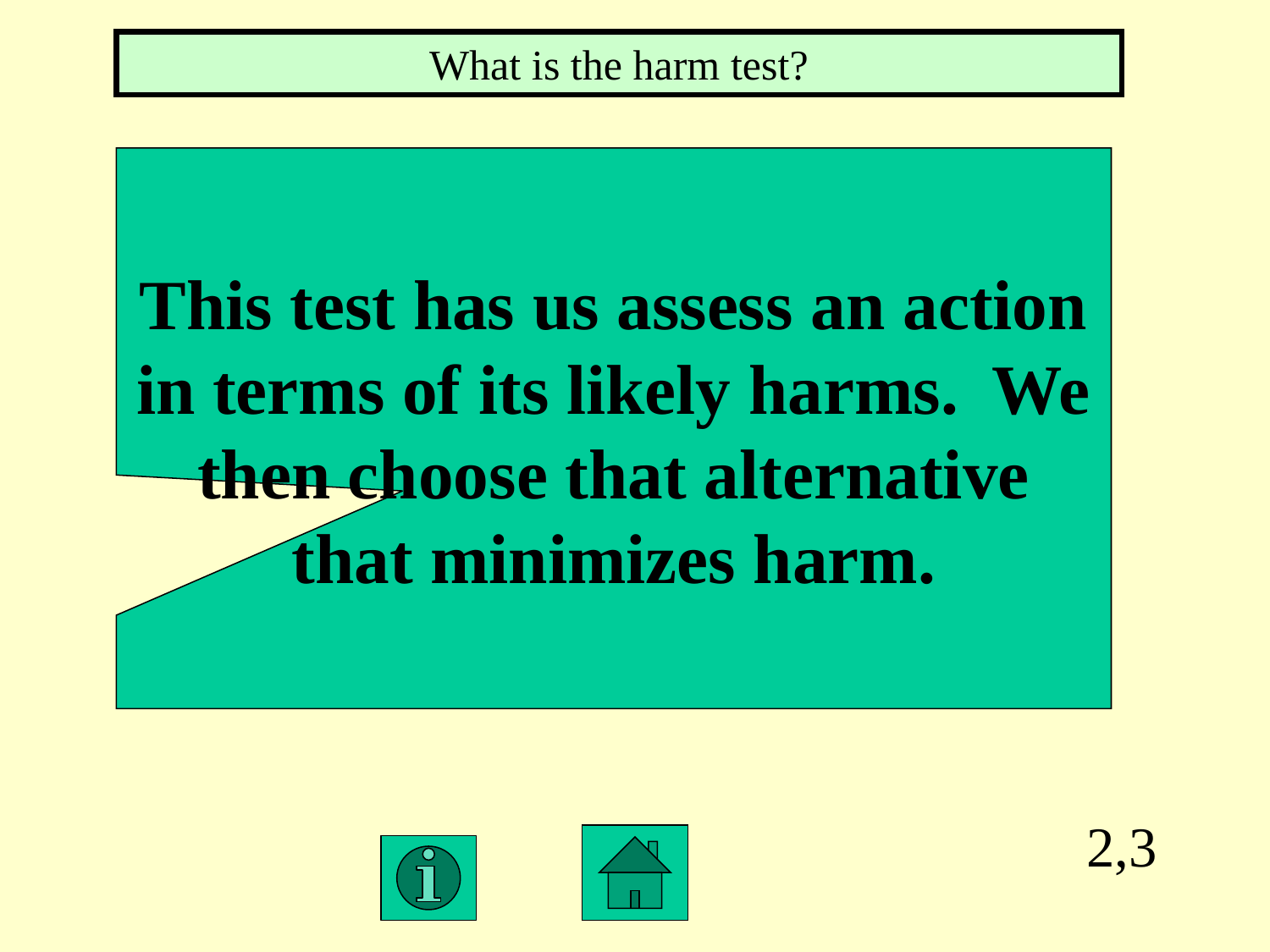

What is the harm test?
This test has us assess an action
in terms of its likely harms.  We
then choose that alternative
that minimizes harm.
2,3